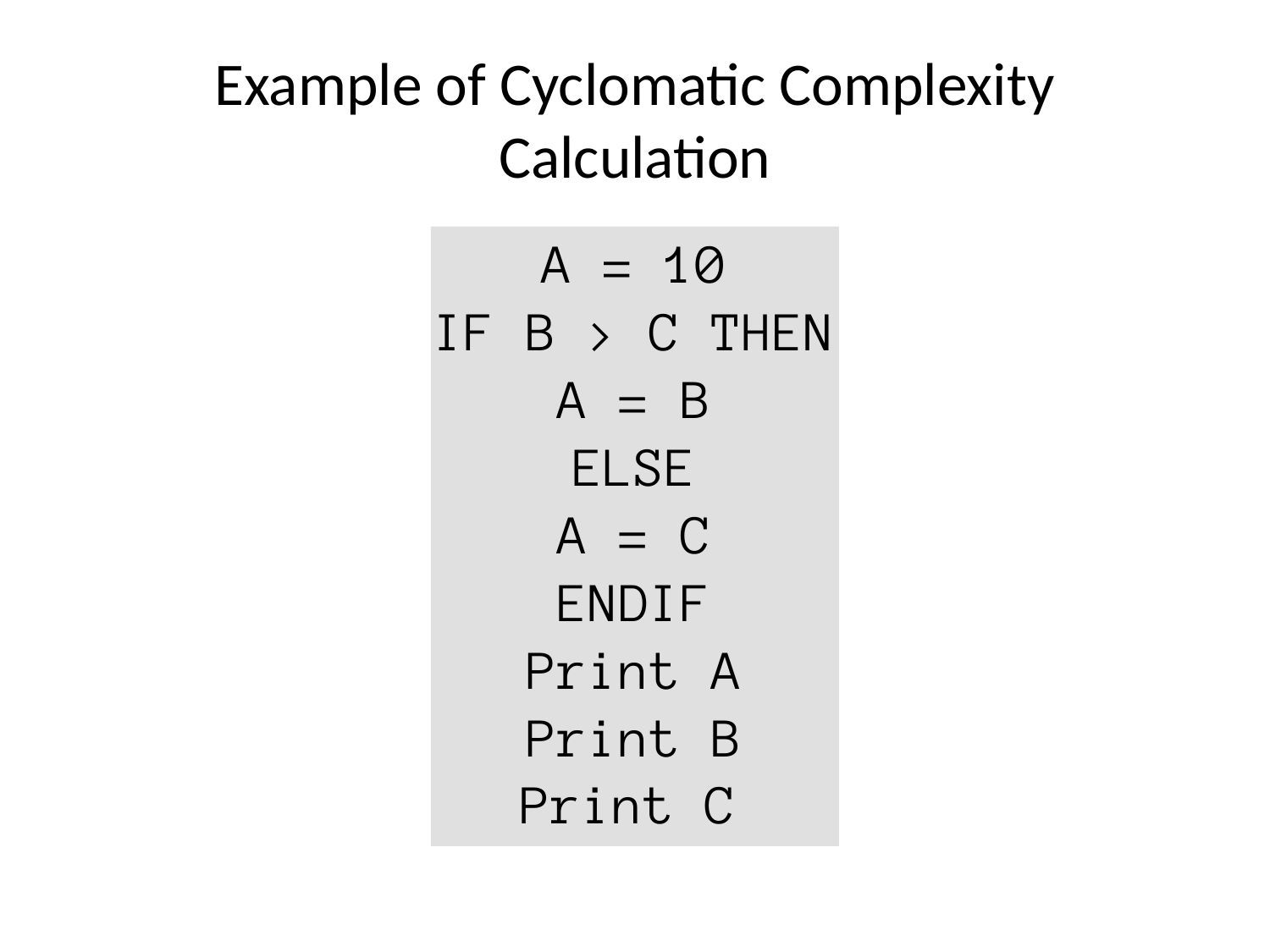

# Example of Cyclomatic Complexity Calculation
A = 10
IF B > C THEN
A = B
ELSE
A = C
ENDIF
Print A
Print B
Print C